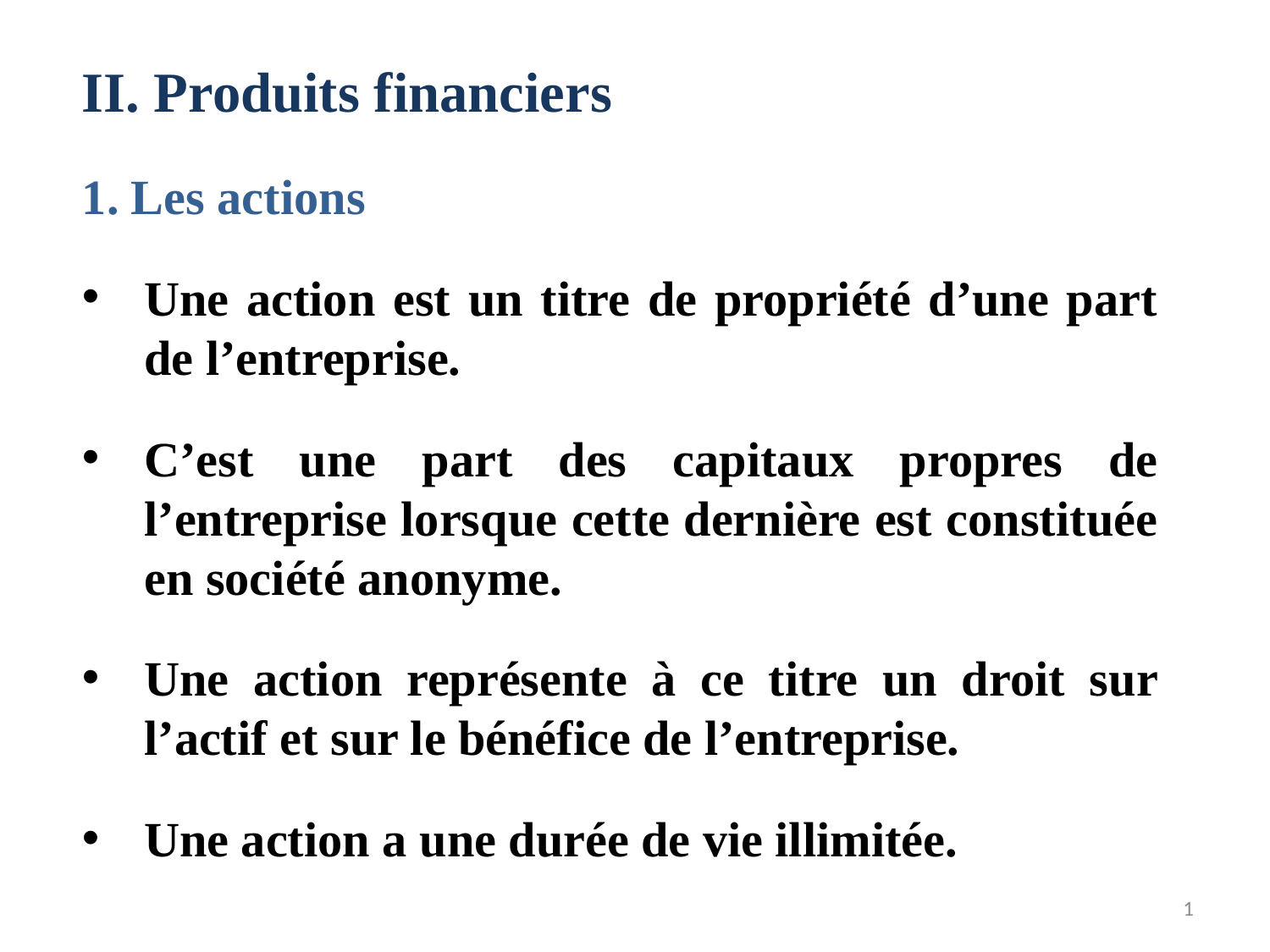

II. Produits financiers
1. Les actions
Une action est un titre de propriété d’une part de l’entreprise.
C’est une part des capitaux propres de l’entreprise lorsque cette dernière est constituée en société anonyme.
Une action représente à ce titre un droit sur l’actif et sur le bénéfice de l’entreprise.
Une action a une durée de vie illimitée.
1